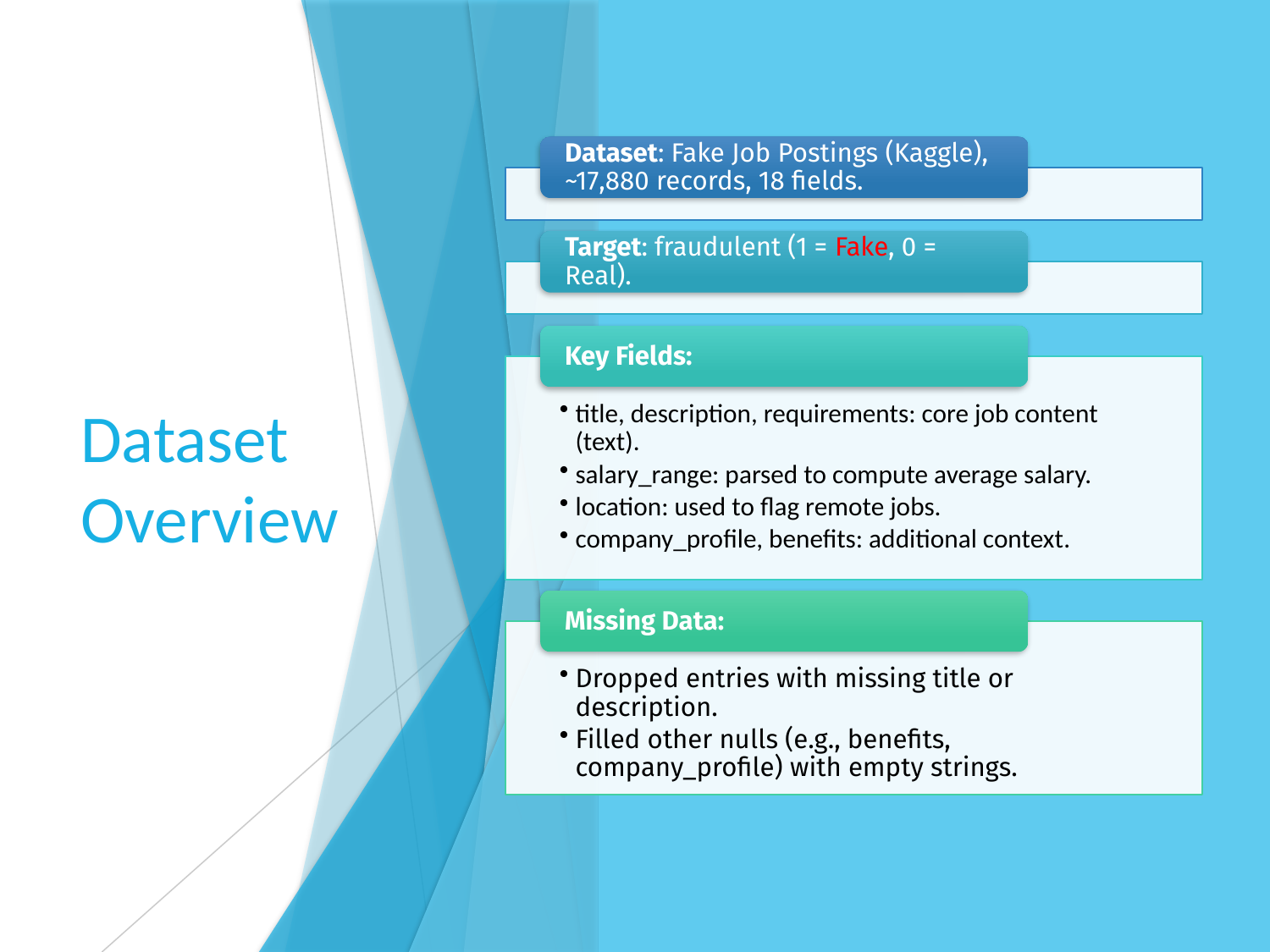

Dataset: Fake Job Postings (Kaggle), ~17,880 records, 18 fields.
Target: fraudulent (1 = Fake, 0 = Real).
title, description, requirements: core job content (text).
salary_range: parsed to compute average salary.
location: used to flag remote jobs.
company_profile, benefits: additional context.
Key Fields:
Dropped entries with missing title or description.
Filled other nulls (e.g., benefits, company_profile) with empty strings.
Missing Data:
# Dataset Overview